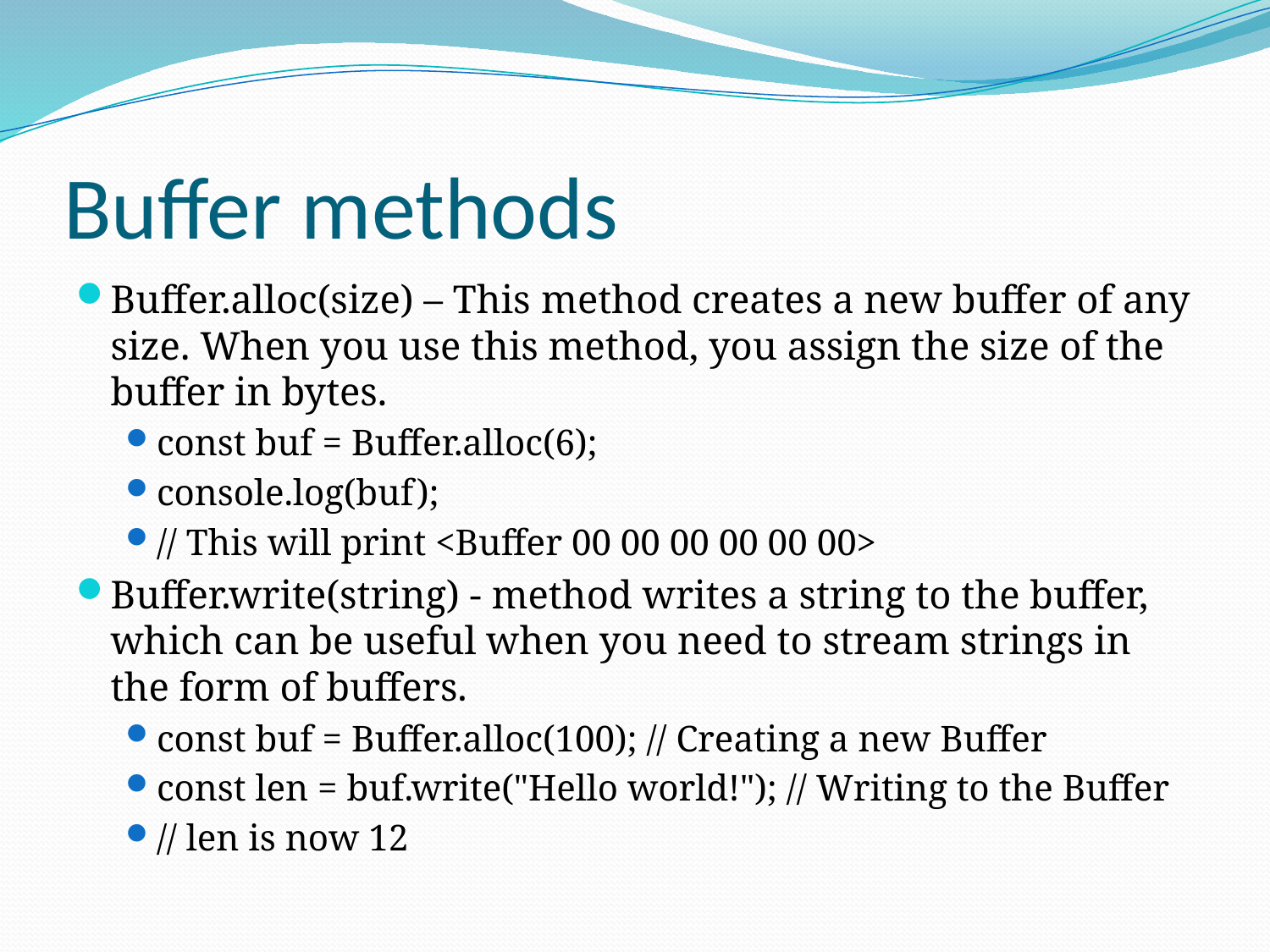

# Buffer methods
Buffer.alloc(size) – This method creates a new buffer of any size. When you use this method, you assign the size of the buffer in bytes.
const buf = Buffer.alloc(6);
console.log(buf);
// This will print <Buffer 00 00 00 00 00 00>
Buffer.write(string) - method writes a string to the buffer, which can be useful when you need to stream strings in the form of buffers.
const buf = Buffer.alloc(100); // Creating a new Buffer
const len = buf.write("Hello world!"); // Writing to the Buffer
// len is now 12